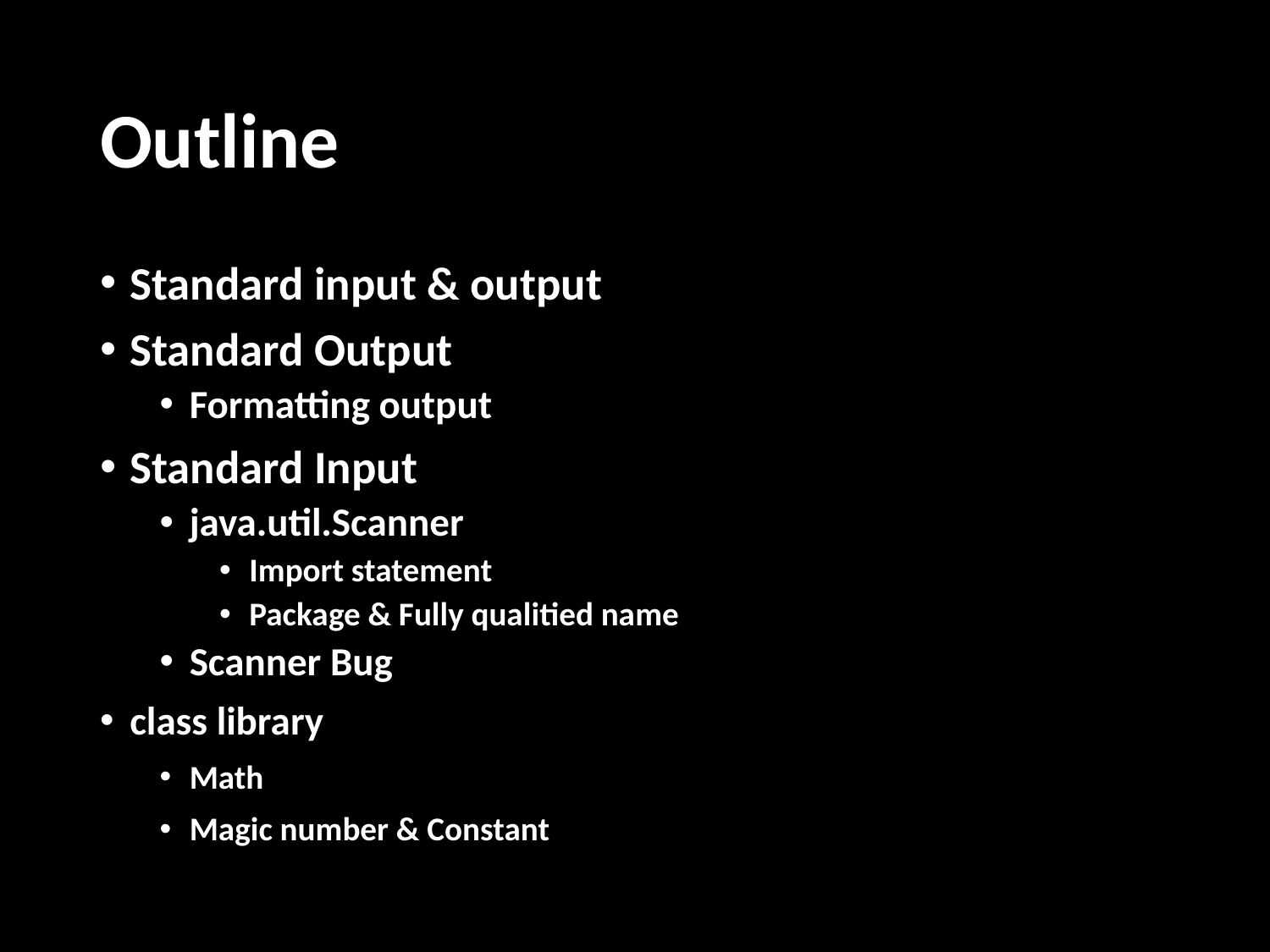

# Outline
Standard input & output
Standard Output
Formatting output
Standard Input
java.util.Scanner
Import statement
Package & Fully qualitied name
Scanner Bug
class library
Math
Magic number & Constant